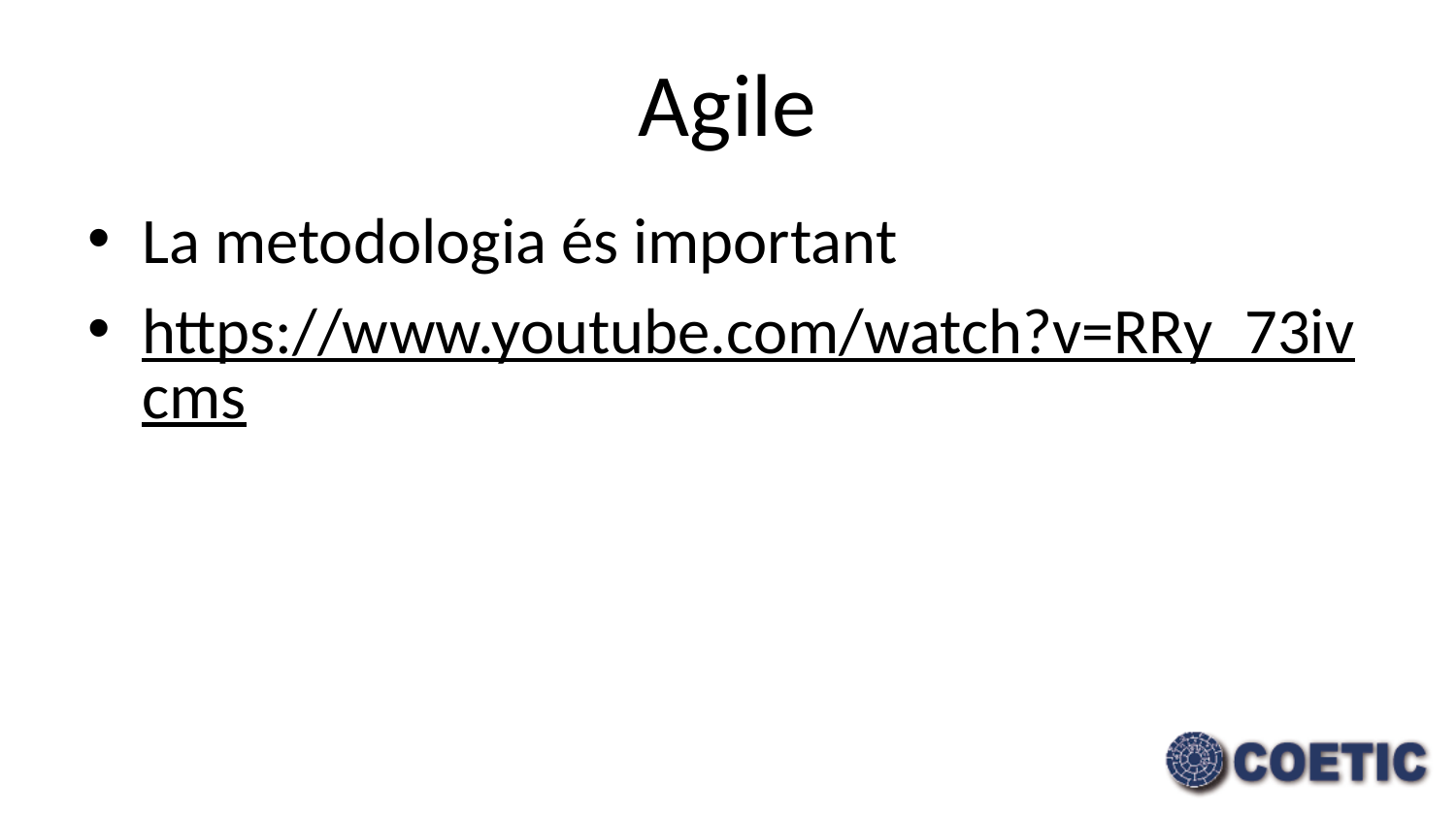

# Agile
La metodologia és important
https://www.youtube.com/watch?v=RRy_73ivcms